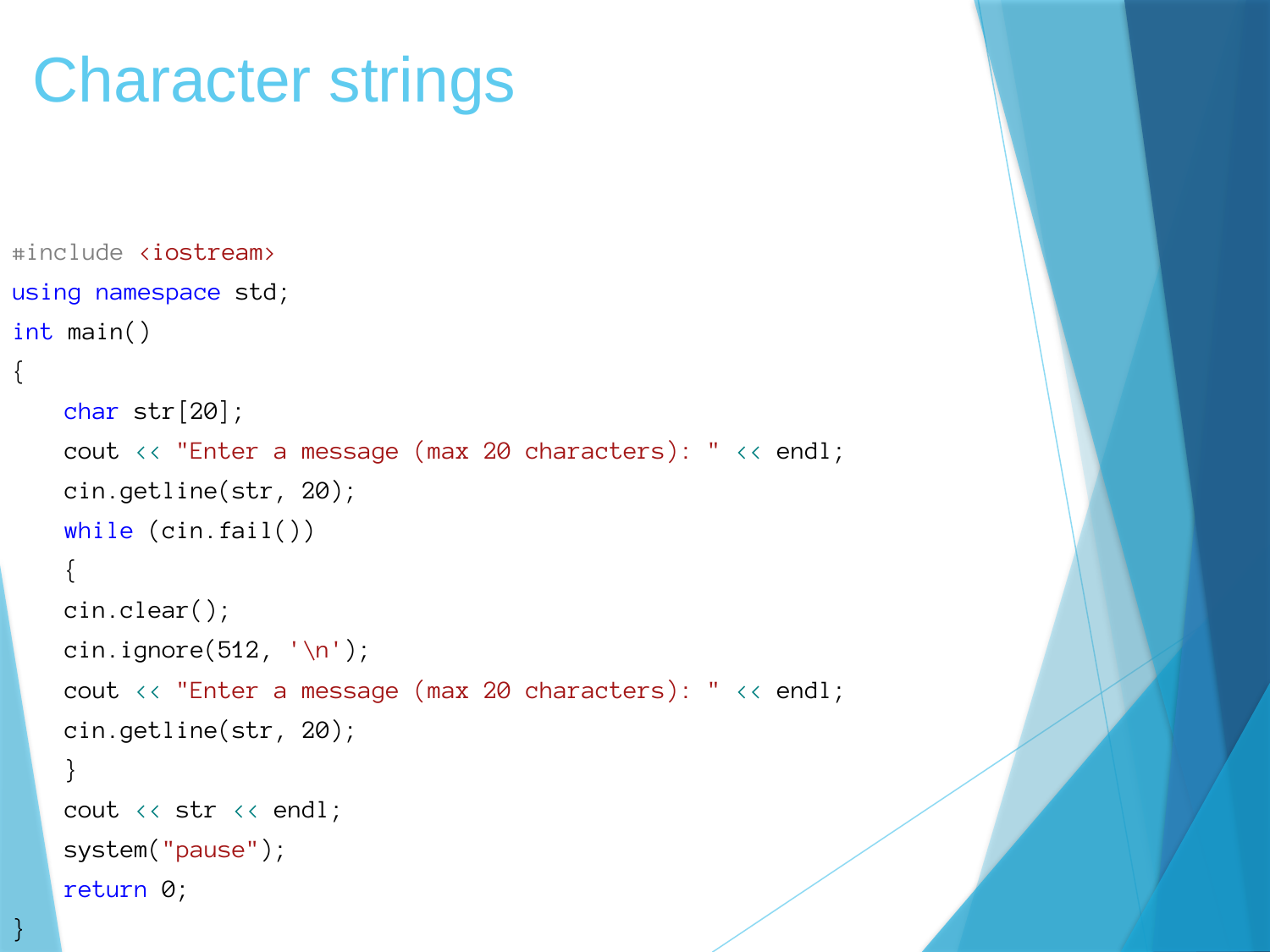

# Character strings
#include <iostream>
using namespace std;
int main()
{
	char str[20];
	cout << "Enter a message (max 20 characters): " << endl;
	cin.getline(str, 20);
	while (cin.fail())
	{
		cin.clear();
		cin.ignore(512, '\n');
		cout << "Enter a message (max 20 characters): " << endl;
		cin.getline(str, 20);
	}
	cout << str << endl;
	system("pause");
	return 0;
}